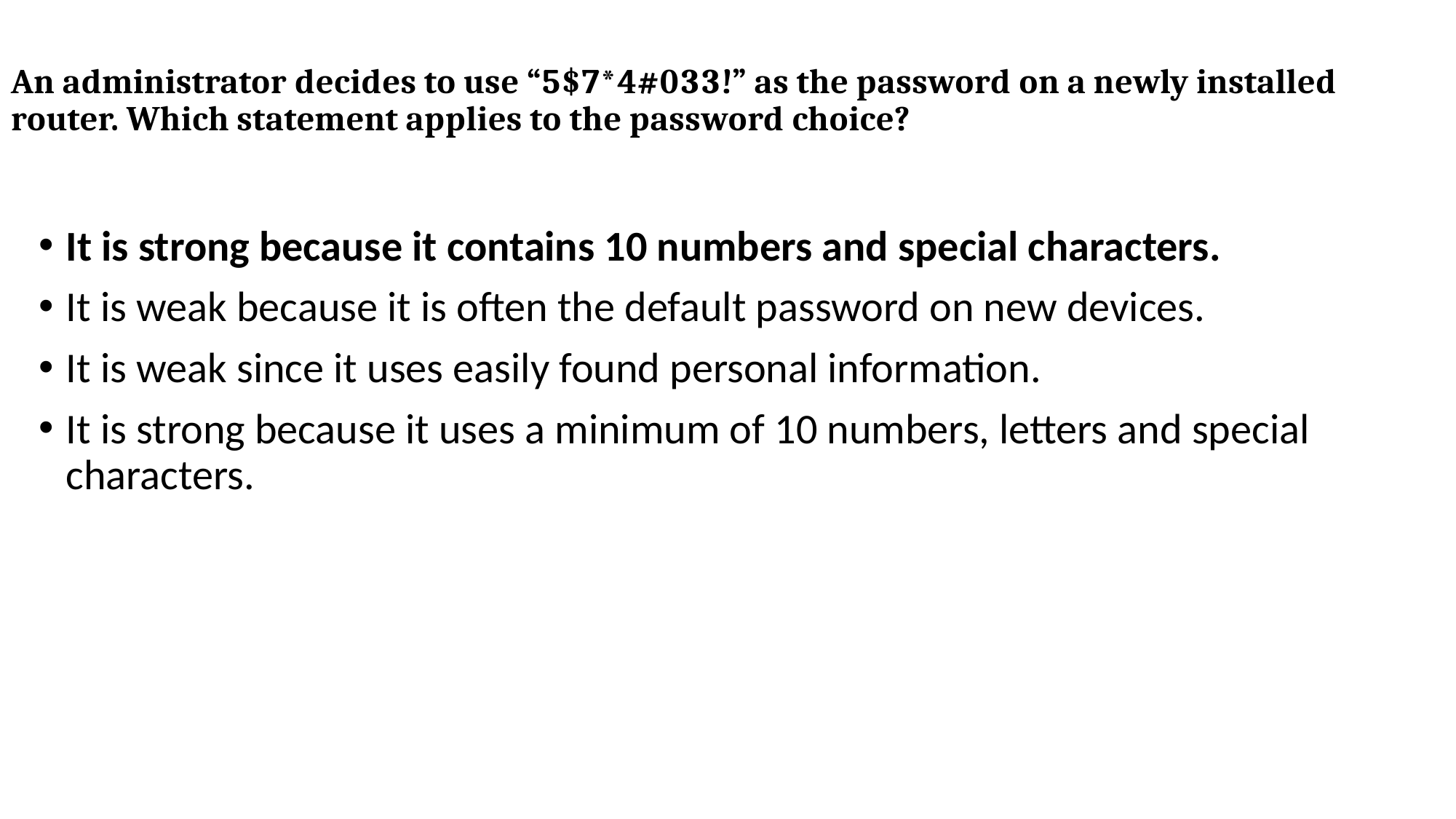

# An administrator decides to use “5$7*4#033!” as the password on a newly installed router. Which statement applies to the password choice?
It is strong because it contains 10 numbers and special characters.
It is weak because it is often the default password on new devices.
It is weak since it uses easily found personal information.
It is strong because it uses a minimum of 10 numbers, letters and special characters.